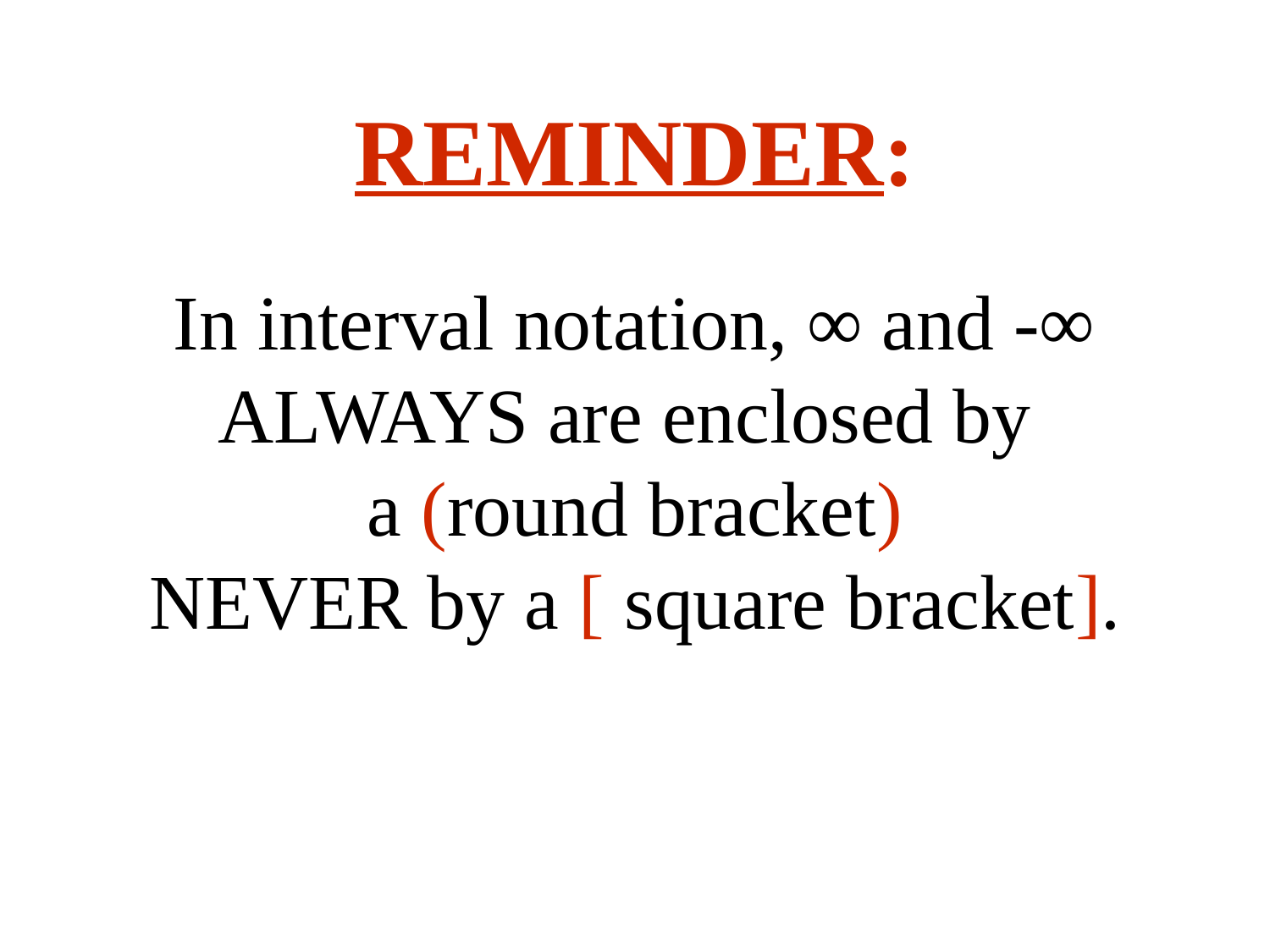

#
REMINDER:

In interval notation, ∞ and -∞ ALWAYS are enclosed by
a (round bracket)
NEVER by a [ square bracket].